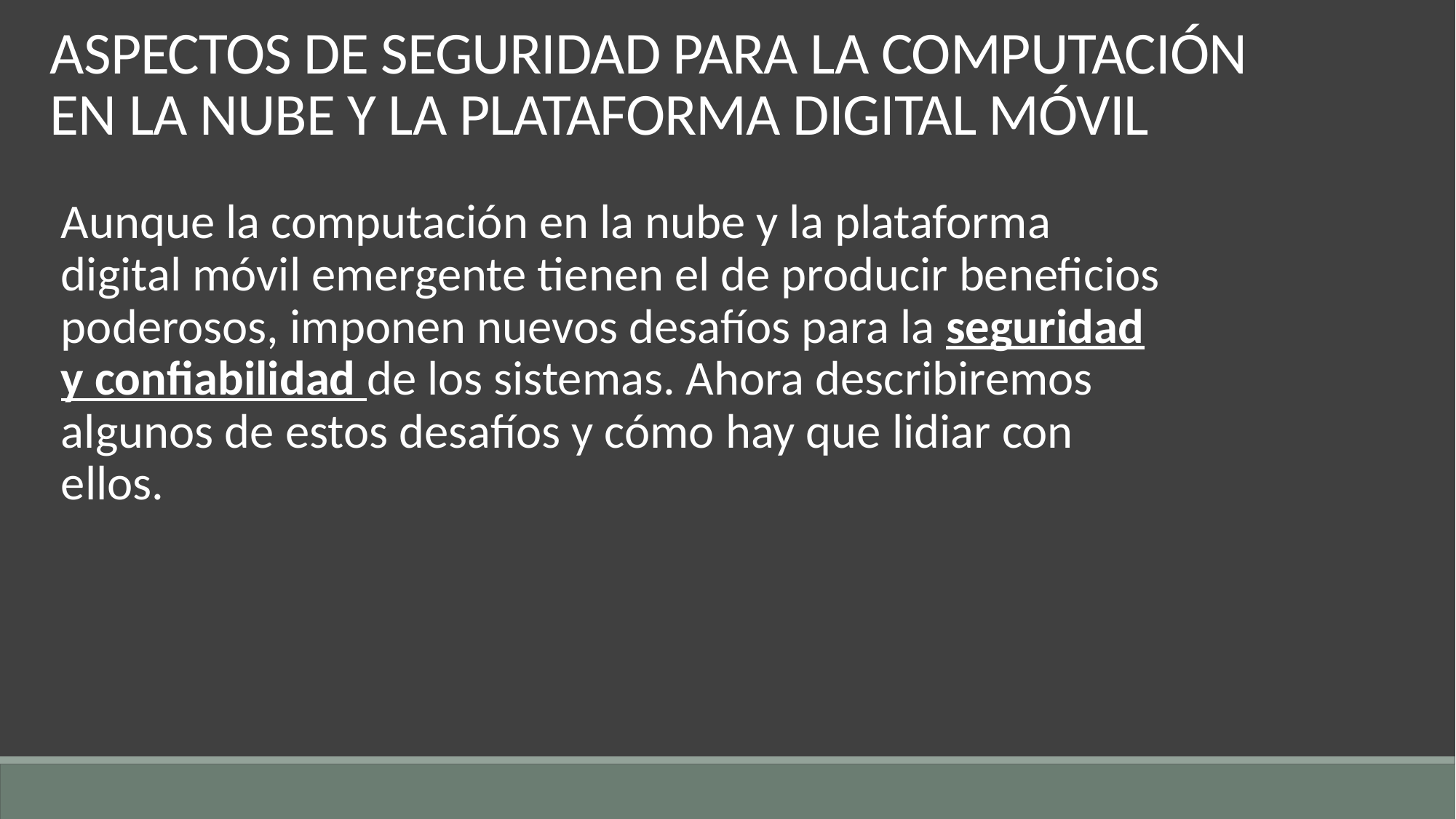

ASPECTOS DE SEGURIDAD PARA LA COMPUTACIÓN
EN LA NUBE Y LA PLATAFORMA DIGITAL MÓVIL
Aunque la computación en la nube y la plataforma digital móvil emergente tienen el de producir beneficios poderosos, imponen nuevos desafíos para la seguridad y confiabilidad de los sistemas. Ahora describiremos algunos de estos desafíos y cómo hay que lidiar con ellos.